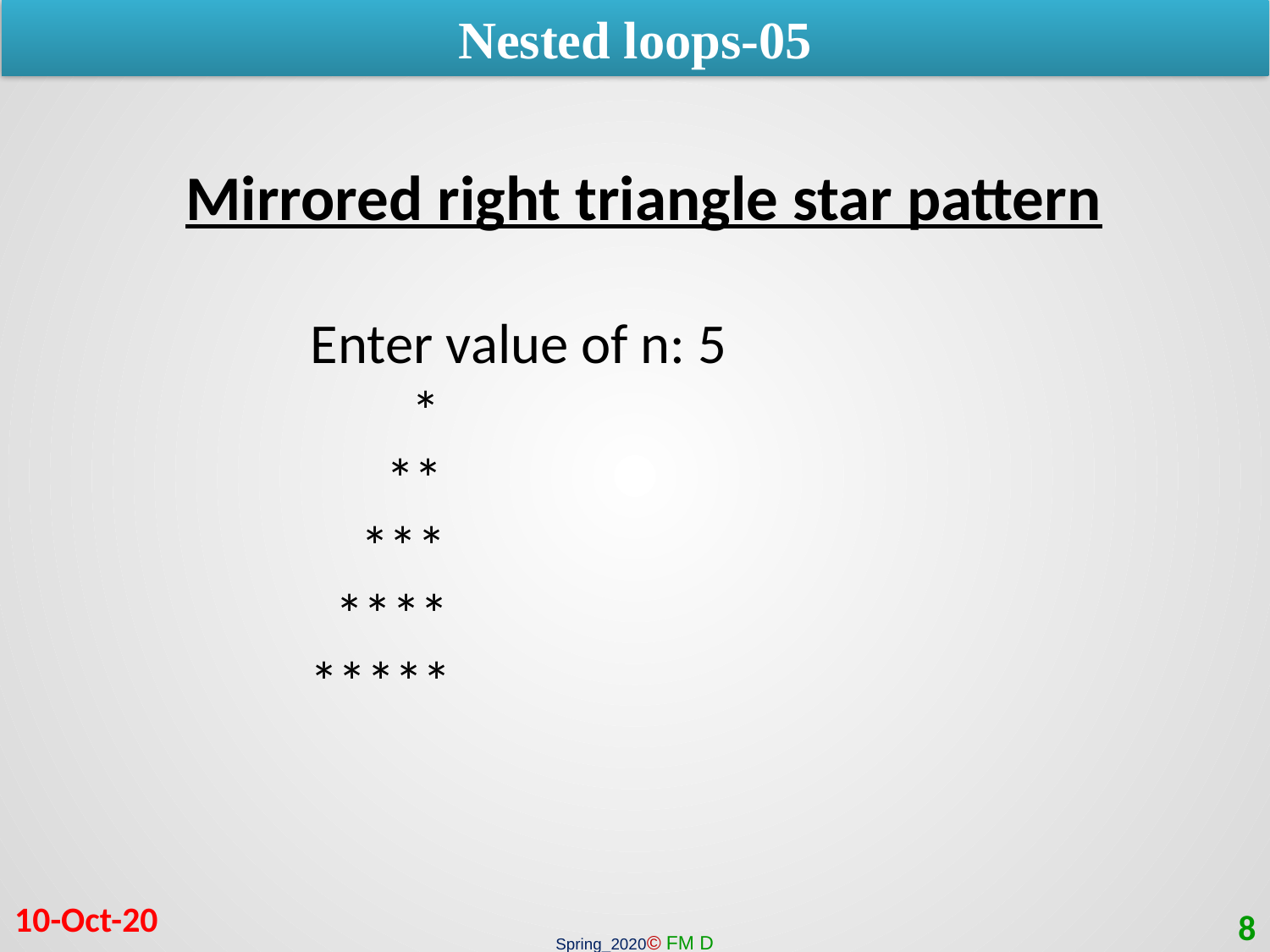

Nested loops-05

Mirrored right triangle star pattern
Enter value of n: 5
        *
      **
    ***
  ****
*****
10-Oct-20
8